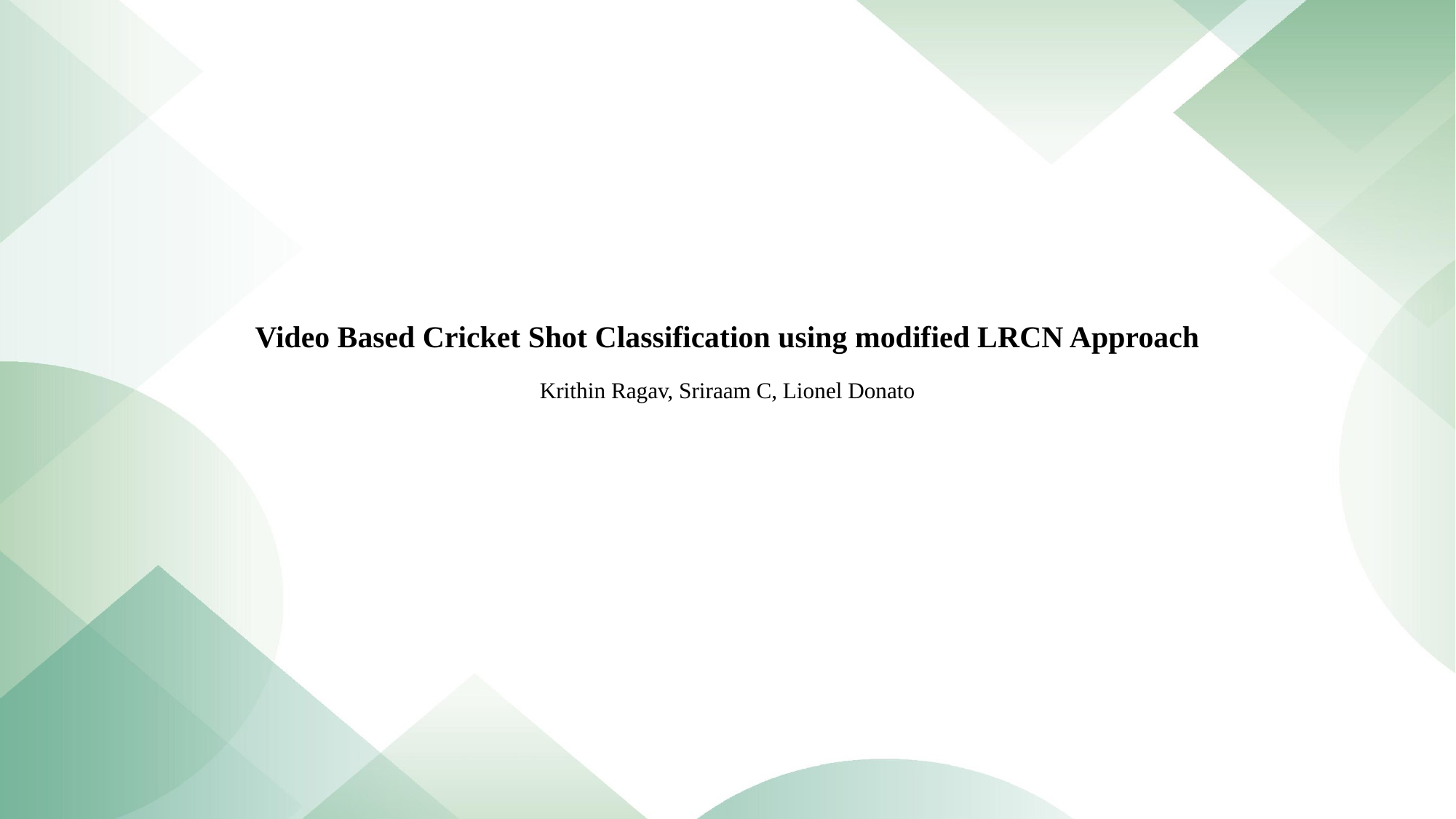

# Video Based Cricket Shot Classification using modified LRCN Approach

Krithin Ragav, Sriraam C, Lionel Donato